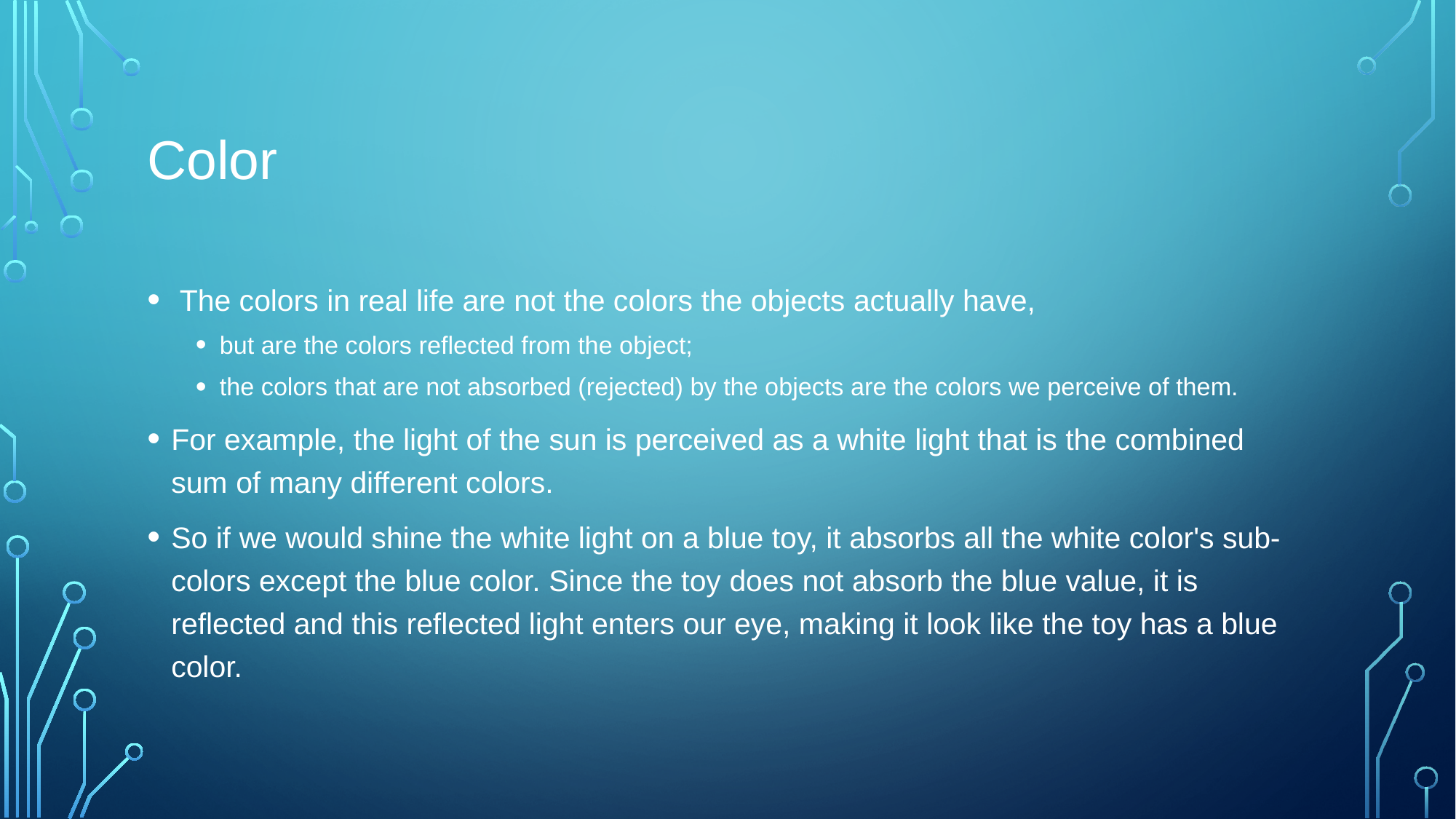

# Color
 The colors in real life are not the colors the objects actually have,
but are the colors reflected from the object;
the colors that are not absorbed (rejected) by the objects are the colors we perceive of them.
For example, the light of the sun is perceived as a white light that is the combined sum of many different colors.
So if we would shine the white light on a blue toy, it absorbs all the white color's sub-colors except the blue color. Since the toy does not absorb the blue value, it is reflected and this reflected light enters our eye, making it look like the toy has a blue color.